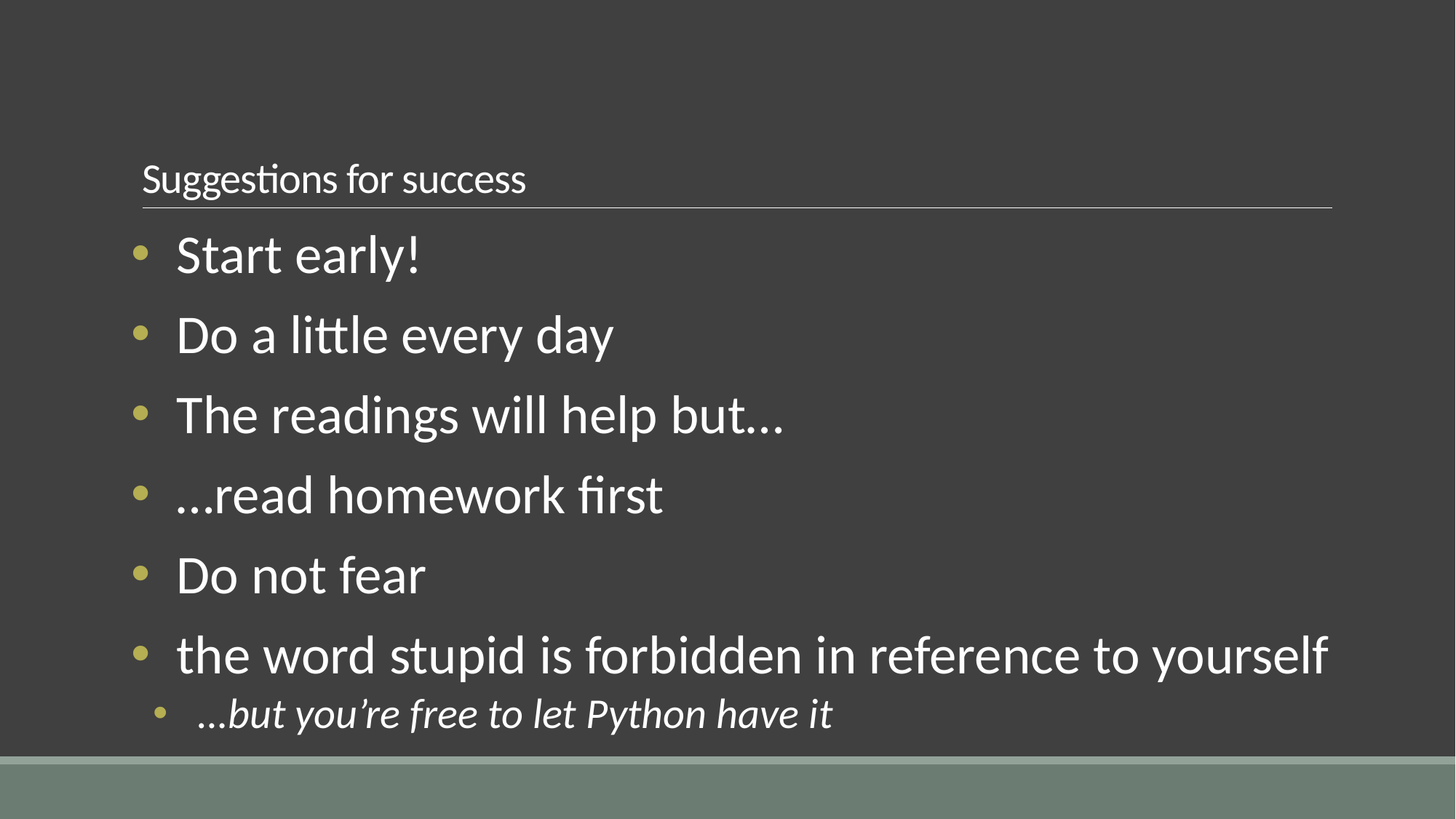

# Suggestions for success
Start early!
Do a little every day
The readings will help but…
…read homework first
Do not fear
the word stupid is forbidden in reference to yourself
…but you’re free to let Python have it